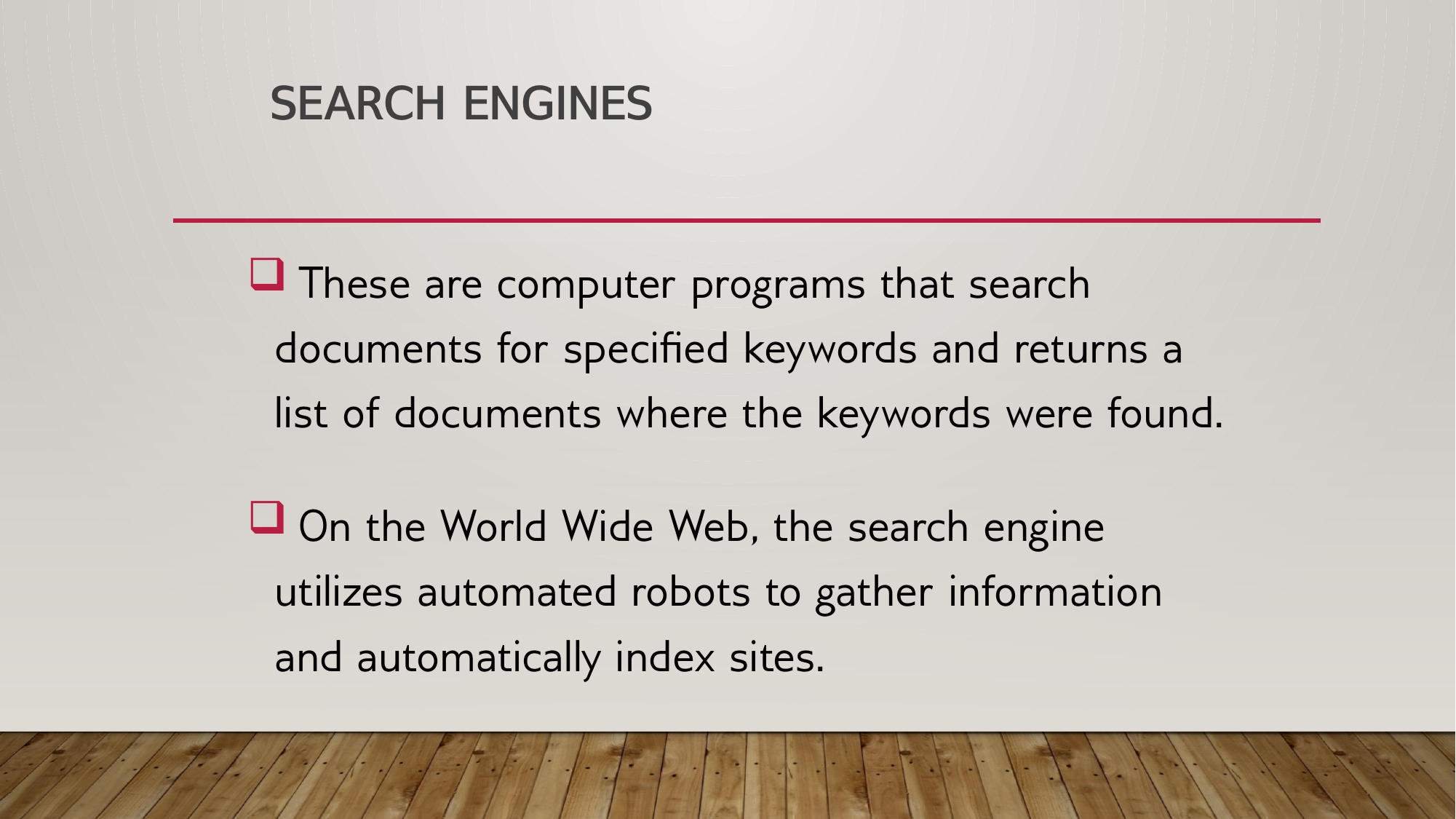

# Search Engines
 These are computer programs that search documents for specified keywords and returns a list of documents where the keywords were found.

 On the World Wide Web, the search engine utilizes automated robots to gather information and automatically index sites.